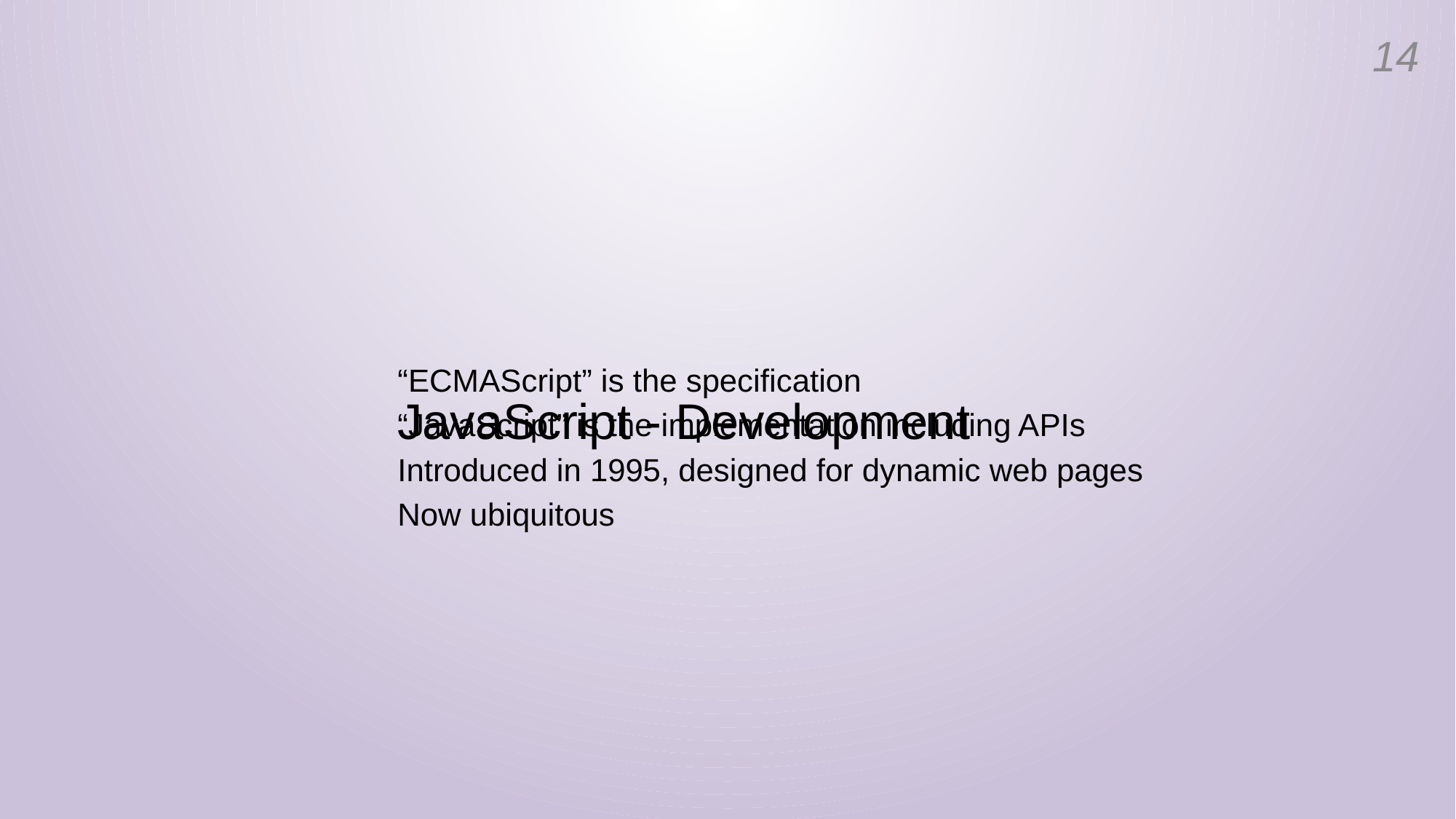

14
# JavaScript - Development
“ECMAScript” is the specification
“JavaScript” is the implementation including APIs
Introduced in 1995, designed for dynamic web pages
Now ubiquitous